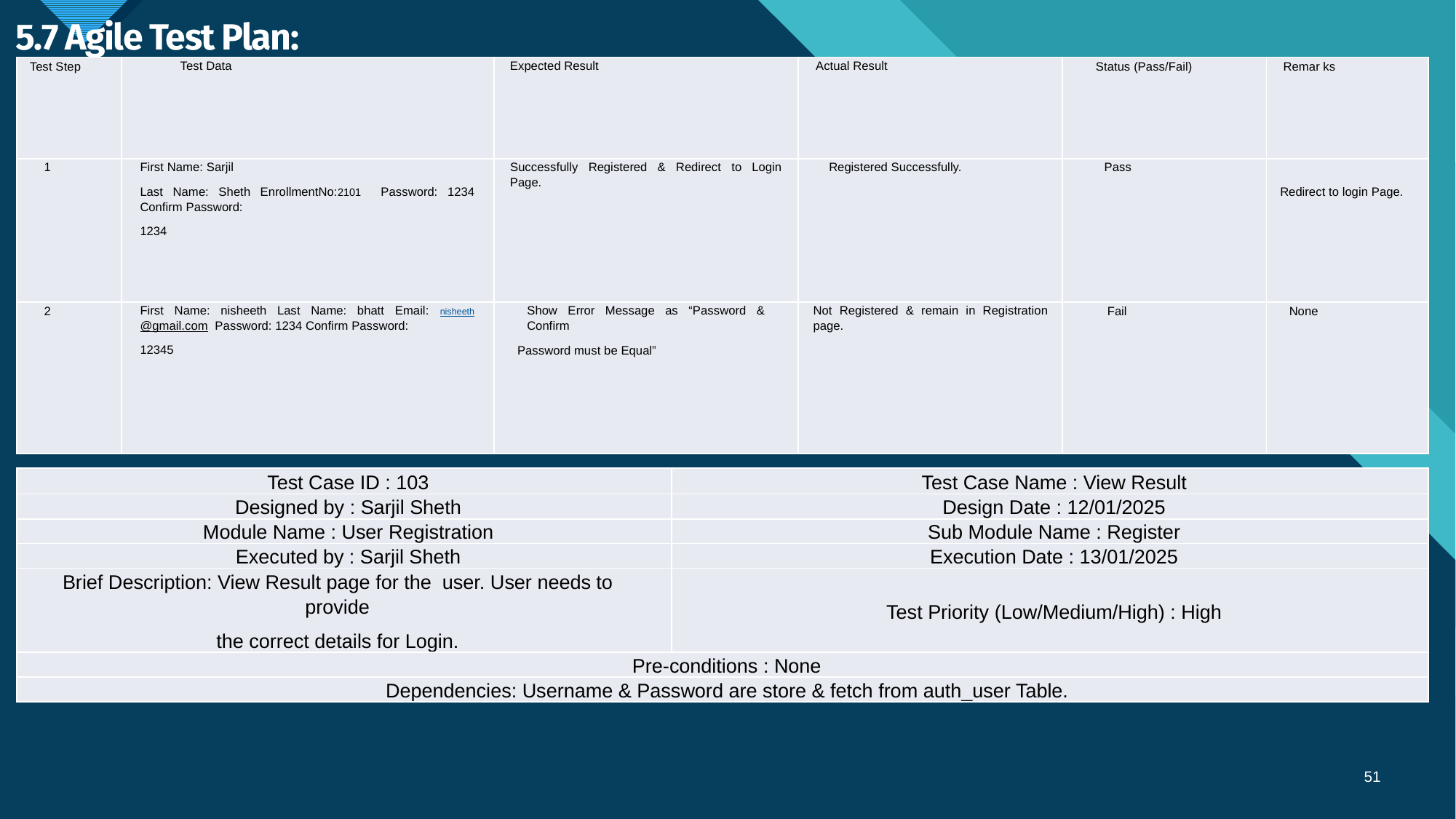

# 5.7 Agile Test Plan:

| Test Step | Test Data | Expected Result | Actual Result | Status (Pass/Fail) | Remar ks |
| --- | --- | --- | --- | --- | --- |
| 1 | First Name: Sarjil Last Name: Sheth EnrollmentNo:2101 Password: 1234 Confirm Password: 1234 | Successfully Registered & Redirect to Login Page. | Registered Successfully. | Pass | Redirect to login Page. |
| 2 | First Name: nisheeth Last Name: bhatt Email: nisheeth@gmail.com Password: 1234 Confirm Password: 12345 | Show Error Message as “Password & Confirm Password must be Equal” | Not Registered & remain in Registration page. | Fail | None |

| Test Case ID : 103 | Test Case Name : View Result |
| --- | --- |
| Designed by : Sarjil Sheth | Design Date : 12/01/2025 |
| Module Name : User Registration | Sub Module Name : Register |
| Executed by : Sarjil Sheth | Execution Date : 13/01/2025 |
| Brief Description: View Result page for the user. User needs to provide the correct details for Login. | Test Priority (Low/Medium/High) : High |
| Pre-conditions : None |  |
| Dependencies: Username & Password are store & fetch from auth\_user Table. |  |
51